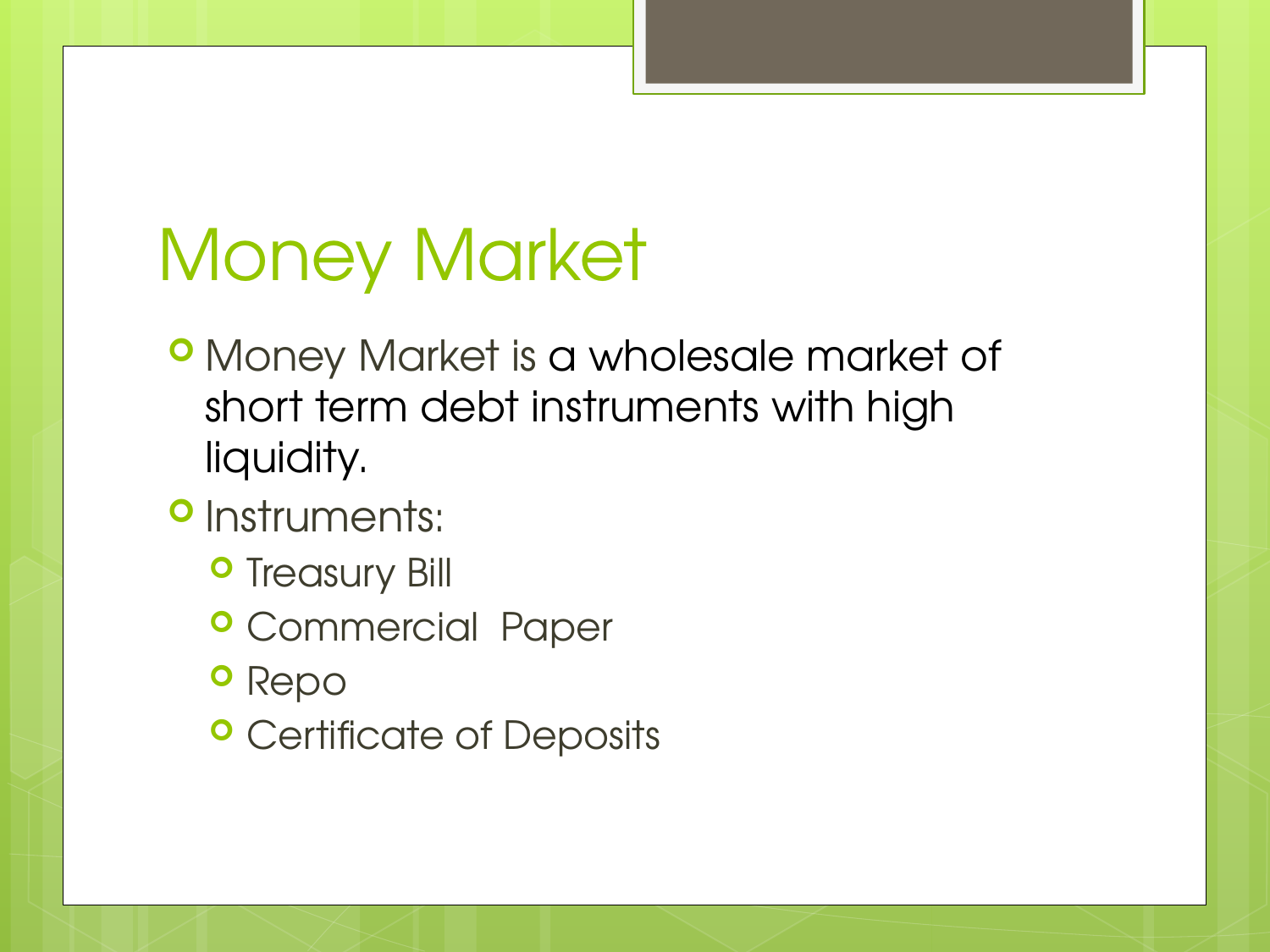

# Money Market
Money Market is a wholesale market of short term debt instruments with high liquidity.
Instruments:
Treasury Bill
Commercial  Paper
Repo
Certificate of Deposits